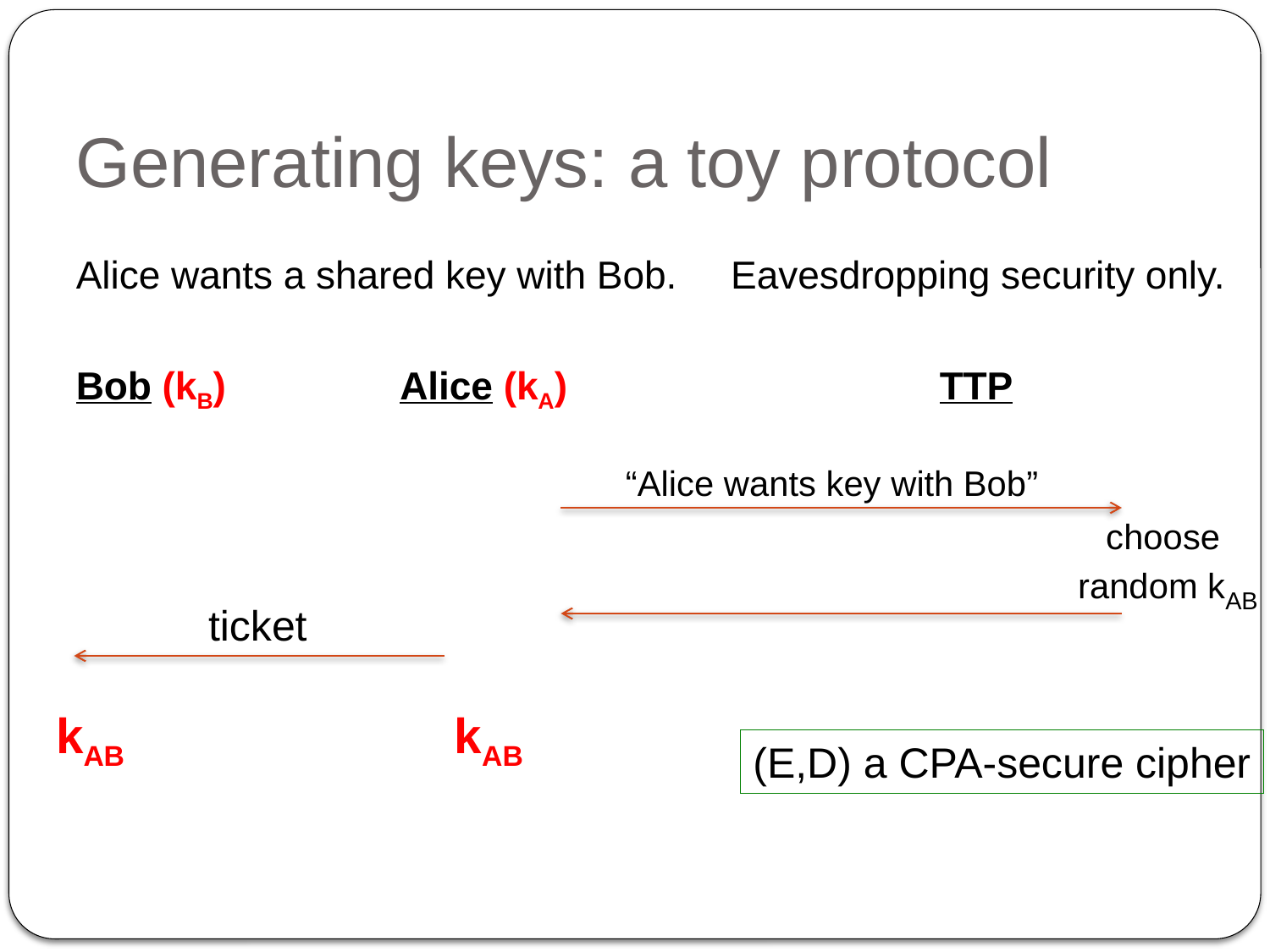

# Generating keys: a toy protocol
Alice wants a shared key with Bob.     Eavesdropping security only.

Bob (kB)		Alice (kA)				TTP
“Alice wants key with Bob”
choose
random kAB
ticket
kAB
kAB
(E,D) a CPA-secure cipher